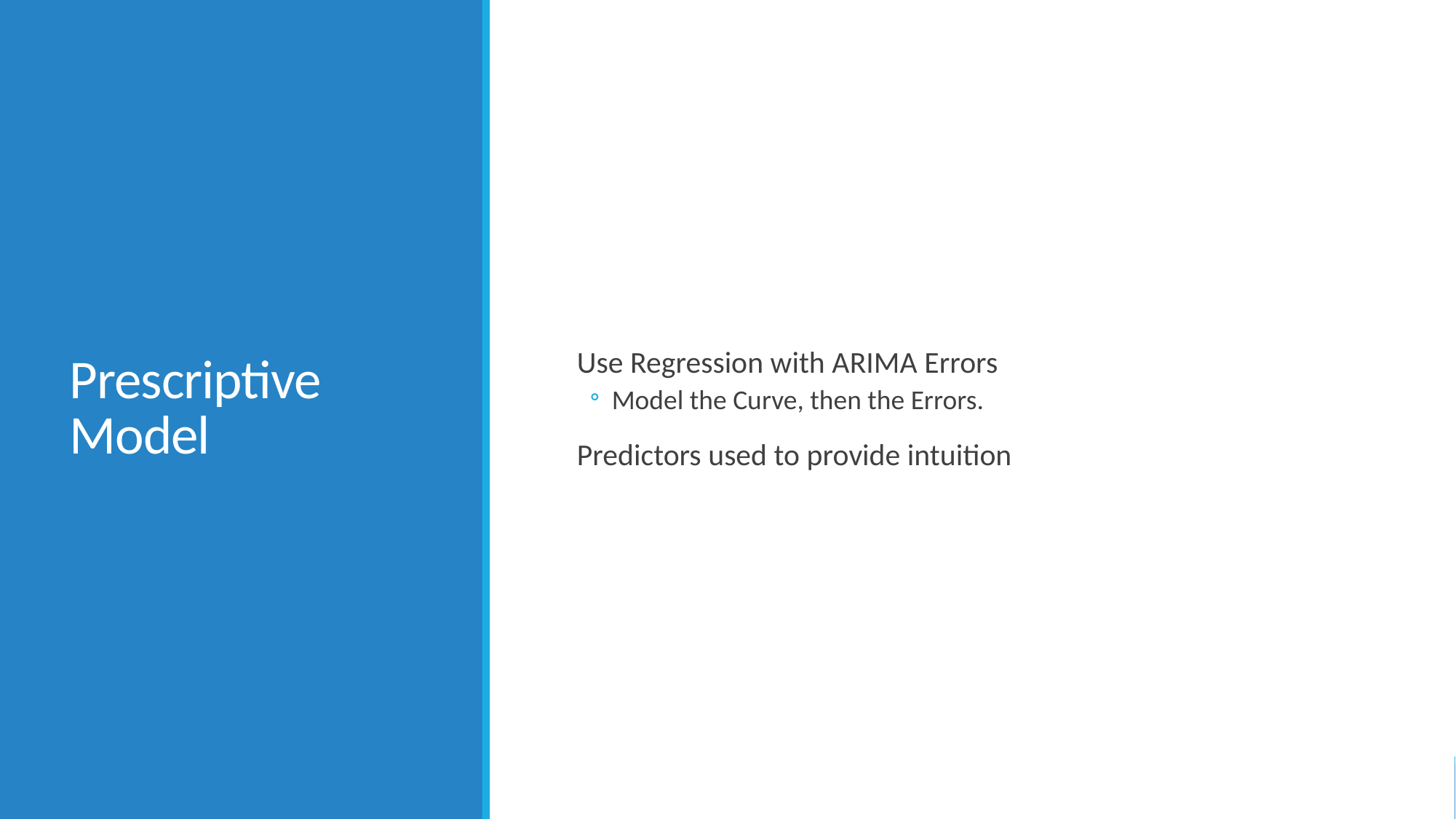

# Prescriptive Model
Use Regression with ARIMA Errors
Model the Curve, then the Errors.
Predictors used to provide intuition